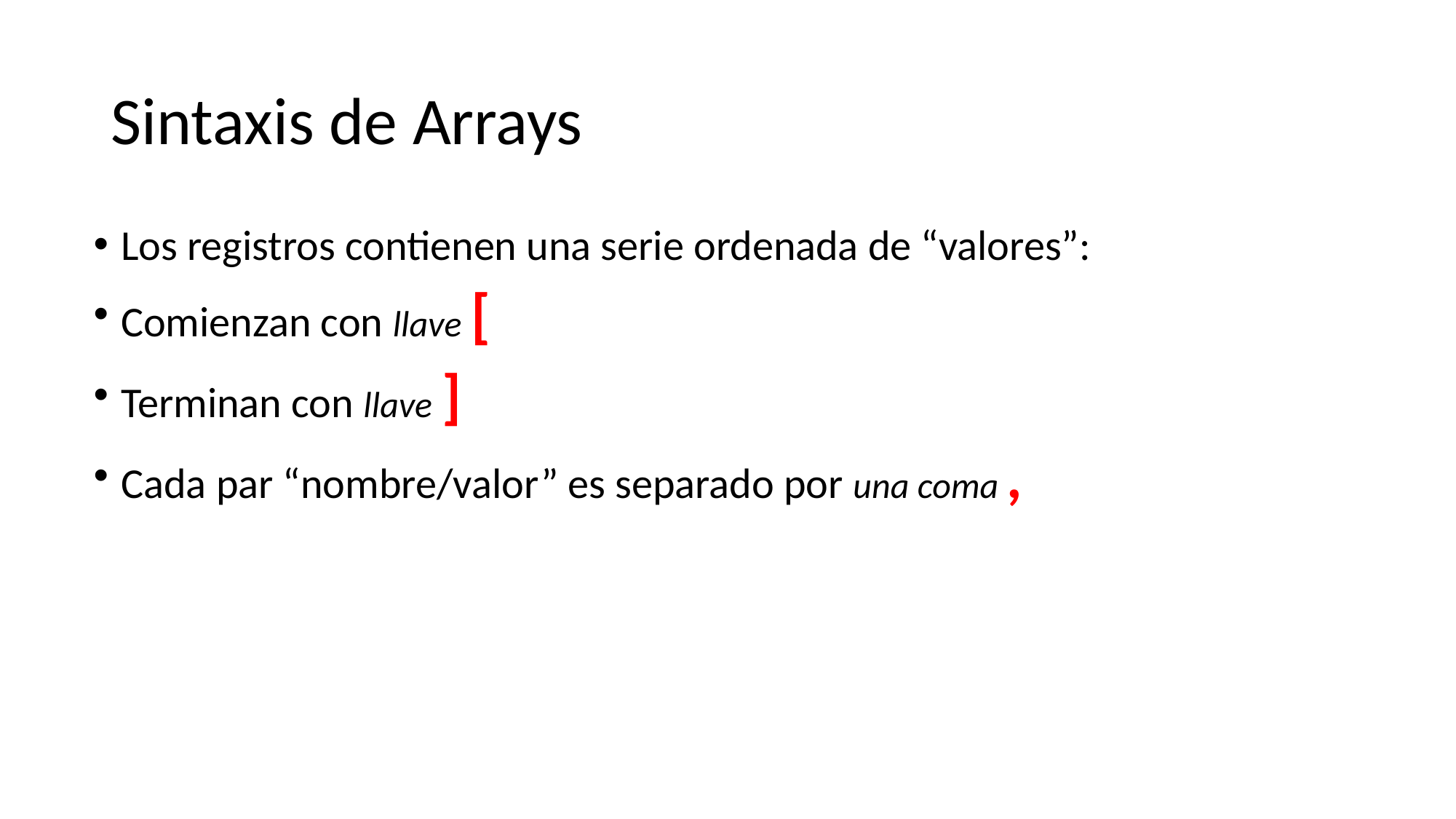

# Sintaxis de Arrays
Los registros contienen una serie ordenada de “valores”:
Comienzan con llave [
Terminan con llave ]
Cada par “nombre/valor” es separado por una coma ,